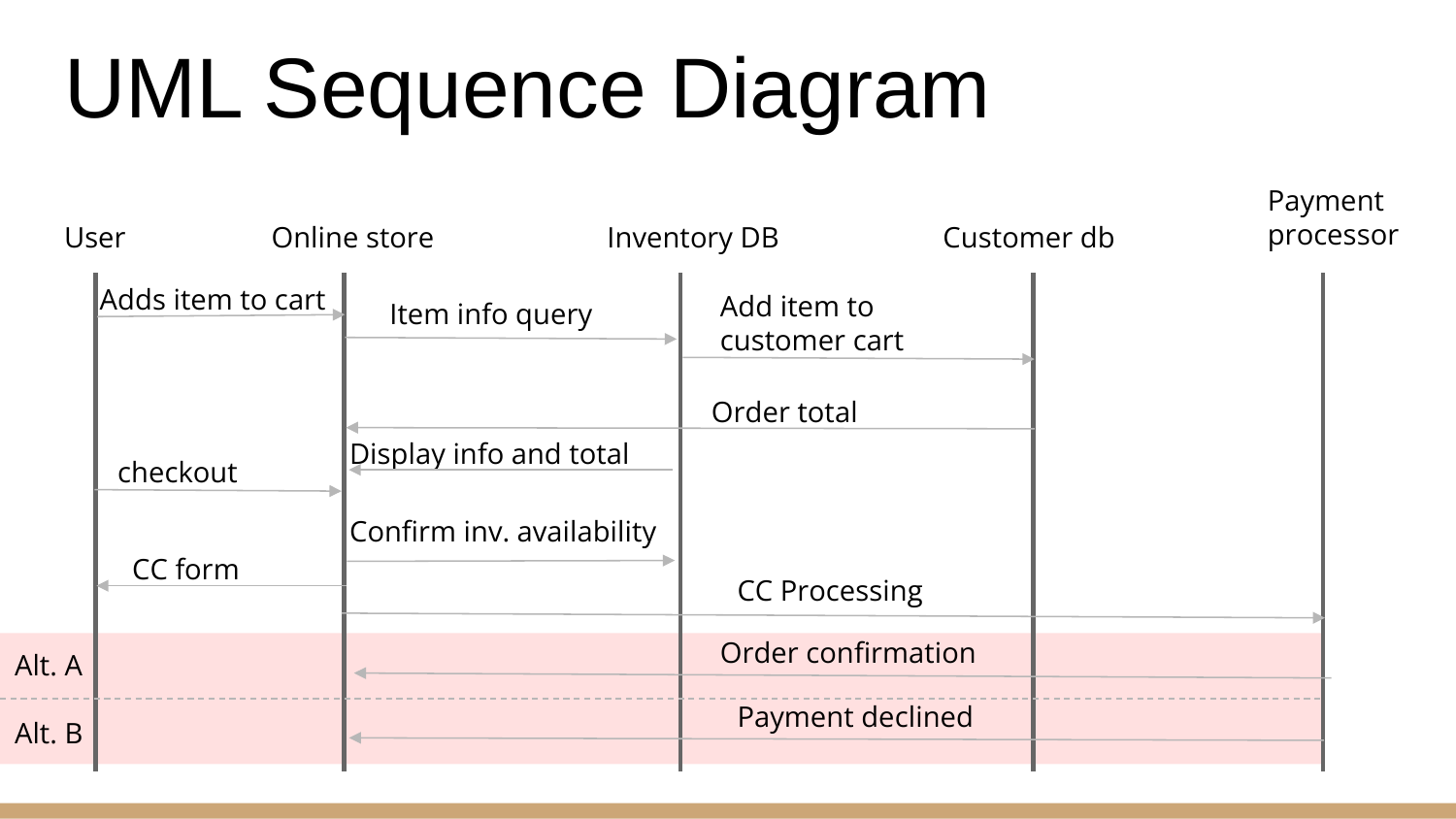

# UML Sequence Diagram
Payment processor
User
Online store
Inventory DB
Customer db
Adds item to cart
Add item to customer cart
Item info query
Order total
Display info and total
checkout
Confirm inv. availability
CC form
CC Processing
Order confirmation
Alt. A

Alt. B
Payment declined